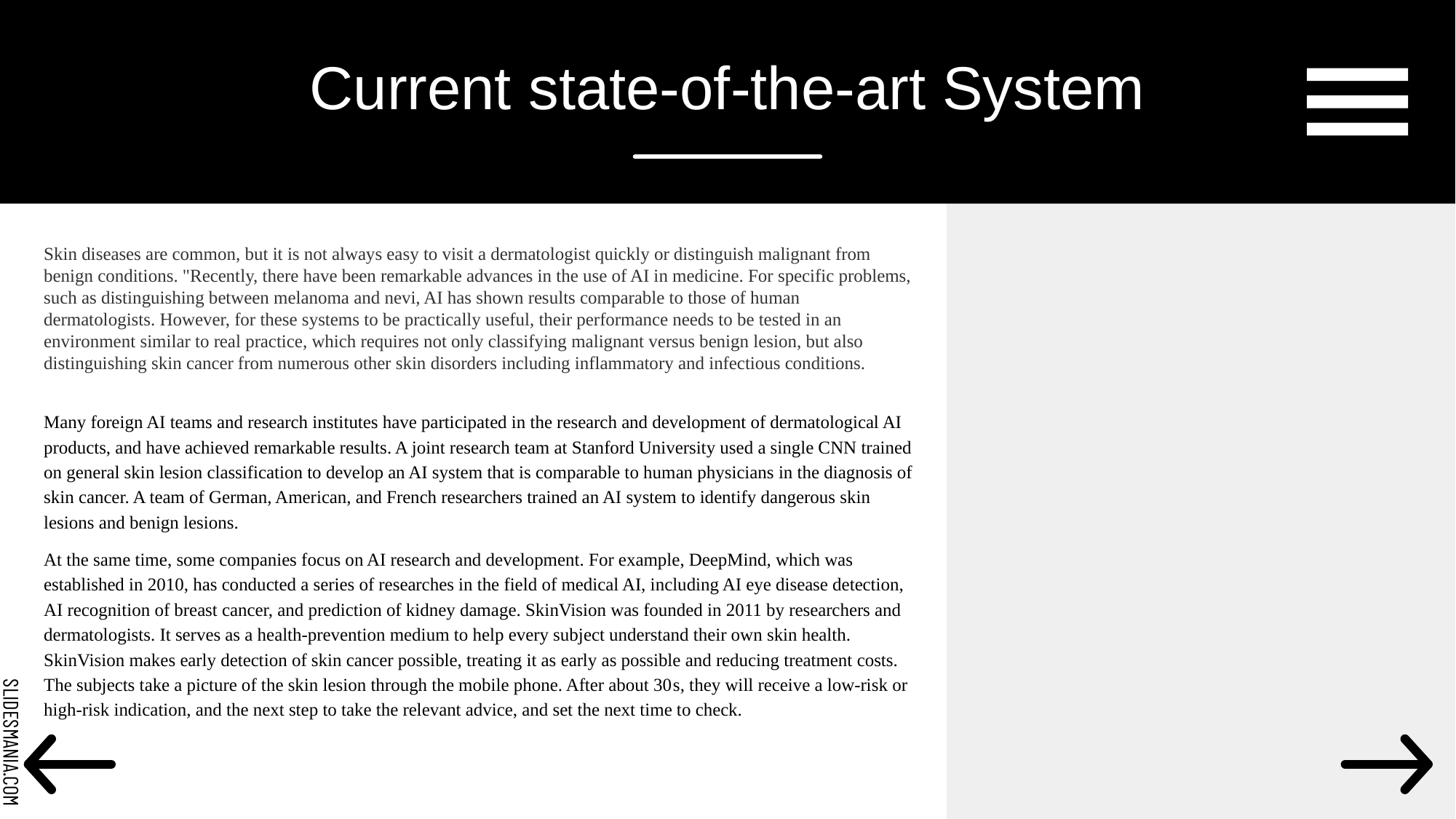

# Current state-of-the-art System

Skin diseases are common, but it is not always easy to visit a dermatologist quickly or distinguish malignant from benign conditions. "Recently, there have been remarkable advances in the use of AI in medicine. For specific problems, such as distinguishing between melanoma and nevi, AI has shown results comparable to those of human dermatologists. However, for these systems to be practically useful, their performance needs to be tested in an environment similar to real practice, which requires not only classifying malignant versus benign lesion, but also distinguishing skin cancer from numerous other skin disorders including inflammatory and infectious conditions.

Many foreign AI teams and research institutes have participated in the research and development of dermatological AI products, and have achieved remarkable results. A joint research team at Stanford University used a single CNN trained on general skin lesion classification to develop an AI system that is comparable to human physicians in the diagnosis of skin cancer. A team of German, American, and French researchers trained an AI system to identify dangerous skin lesions and benign lesions.
At the same time, some companies focus on AI research and development. For example, DeepMind, which was established in 2010, has conducted a series of researches in the field of medical AI, including AI eye disease detection, AI recognition of breast cancer, and prediction of kidney damage. SkinVision was founded in 2011 by researchers and dermatologists. It serves as a health-prevention medium to help every subject understand their own skin health. SkinVision makes early detection of skin cancer possible, treating it as early as possible and reducing treatment costs. The subjects take a picture of the skin lesion through the mobile phone. After about 30 s, they will receive a low-risk or high-risk indication, and the next step to take the relevant advice, and set the next time to check.